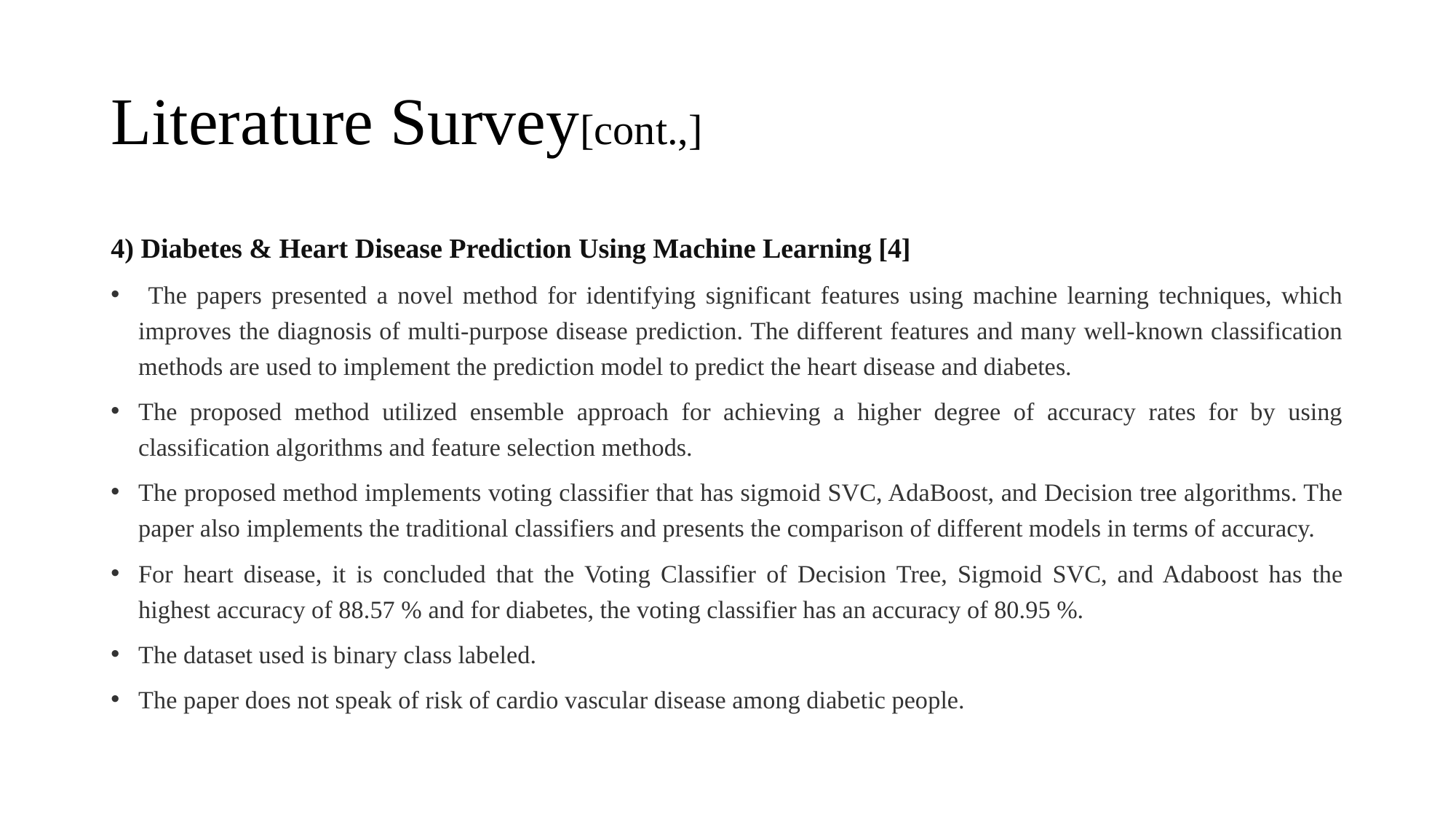

# Literature Survey[cont.,]
4) Diabetes & Heart Disease Prediction Using Machine Learning [4]
 The papers presented a novel method for identifying significant features using machine learning techniques, which improves the diagnosis of multi-purpose disease prediction. The different features and many well-known classification methods are used to implement the prediction model to predict the heart disease and diabetes.
The proposed method utilized ensemble approach for achieving a higher degree of accuracy rates for by using classification algorithms and feature selection methods.
The proposed method implements voting classifier that has sigmoid SVC, AdaBoost, and Decision tree algorithms. The paper also implements the traditional classifiers and presents the comparison of different models in terms of accuracy.
For heart disease, it is concluded that the Voting Classifier of Decision Tree, Sigmoid SVC, and Adaboost has the highest accuracy of 88.57 % and for diabetes, the voting classifier has an accuracy of 80.95 %.
The dataset used is binary class labeled.
The paper does not speak of risk of cardio vascular disease among diabetic people.